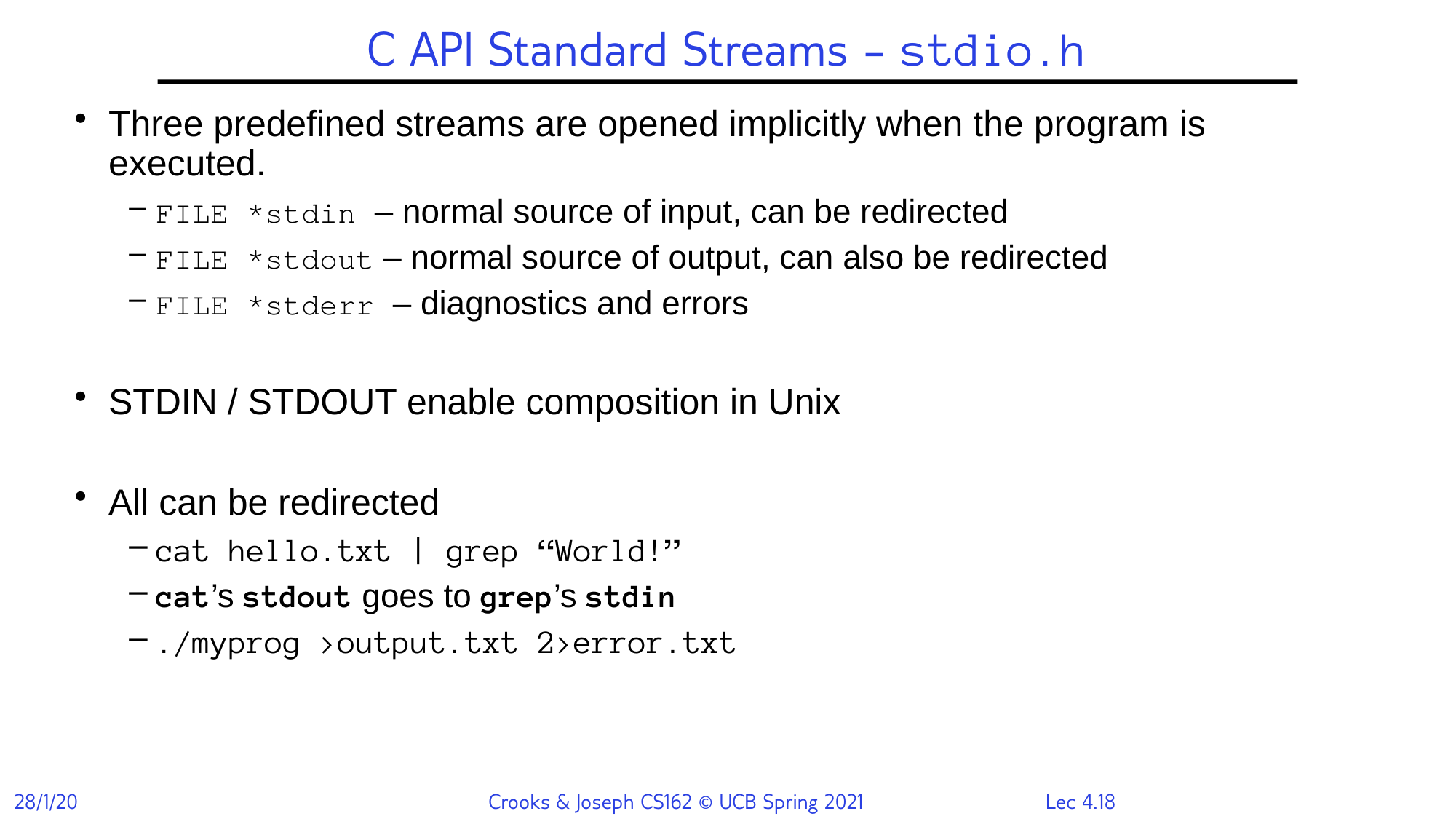

# C API Standard Streams – stdio.h
Three predefined streams are opened implicitly when the program is executed.
FILE *stdin – normal source of input, can be redirected
FILE *stdout – normal source of output, can also be redirected
FILE *stderr – diagnostics and errors

STDIN / STDOUT enable composition in Unix

All can be redirected
cat hello.txt | grep “World!”
cat’s stdout goes to grep’s stdin
./myprog >output.txt 2>error.txt